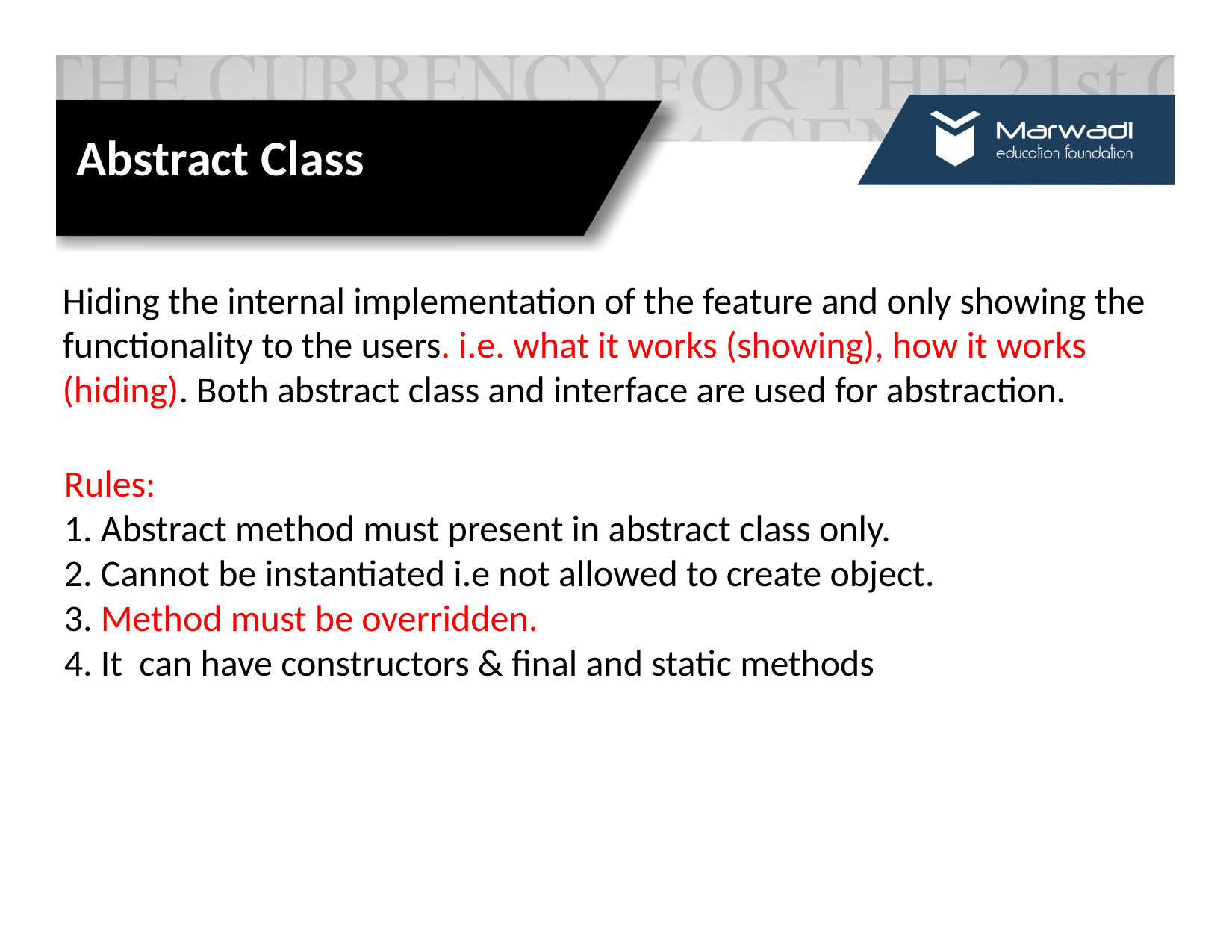

Abstract Class
Hiding the internal implementation of the feature and only showing the functionality to the users. i.e. what it works (showing), how it works (hiding). Both abstract class and interface are used for abstraction.
Rules:
1. Abstract method must present in abstract class only.
2. Cannot be instantiated i.e not allowed to create object.
3. Method must be overridden.
4. It  can have constructors & final and static methods